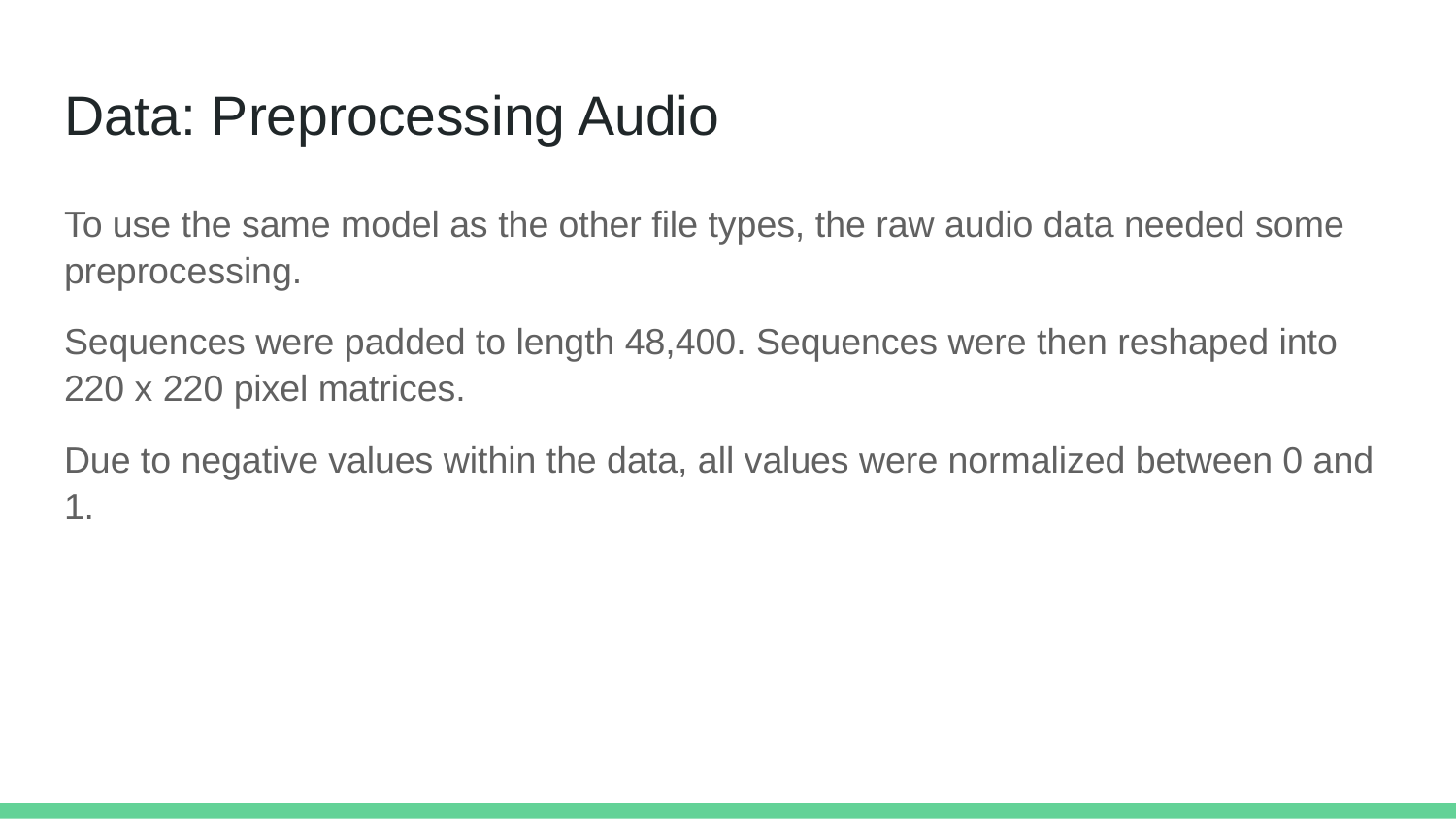

# Data: Preprocessing Audio
To use the same model as the other file types, the raw audio data needed some preprocessing.
Sequences were padded to length 48,400. Sequences were then reshaped into 220 x 220 pixel matrices.
Due to negative values within the data, all values were normalized between 0 and 1.